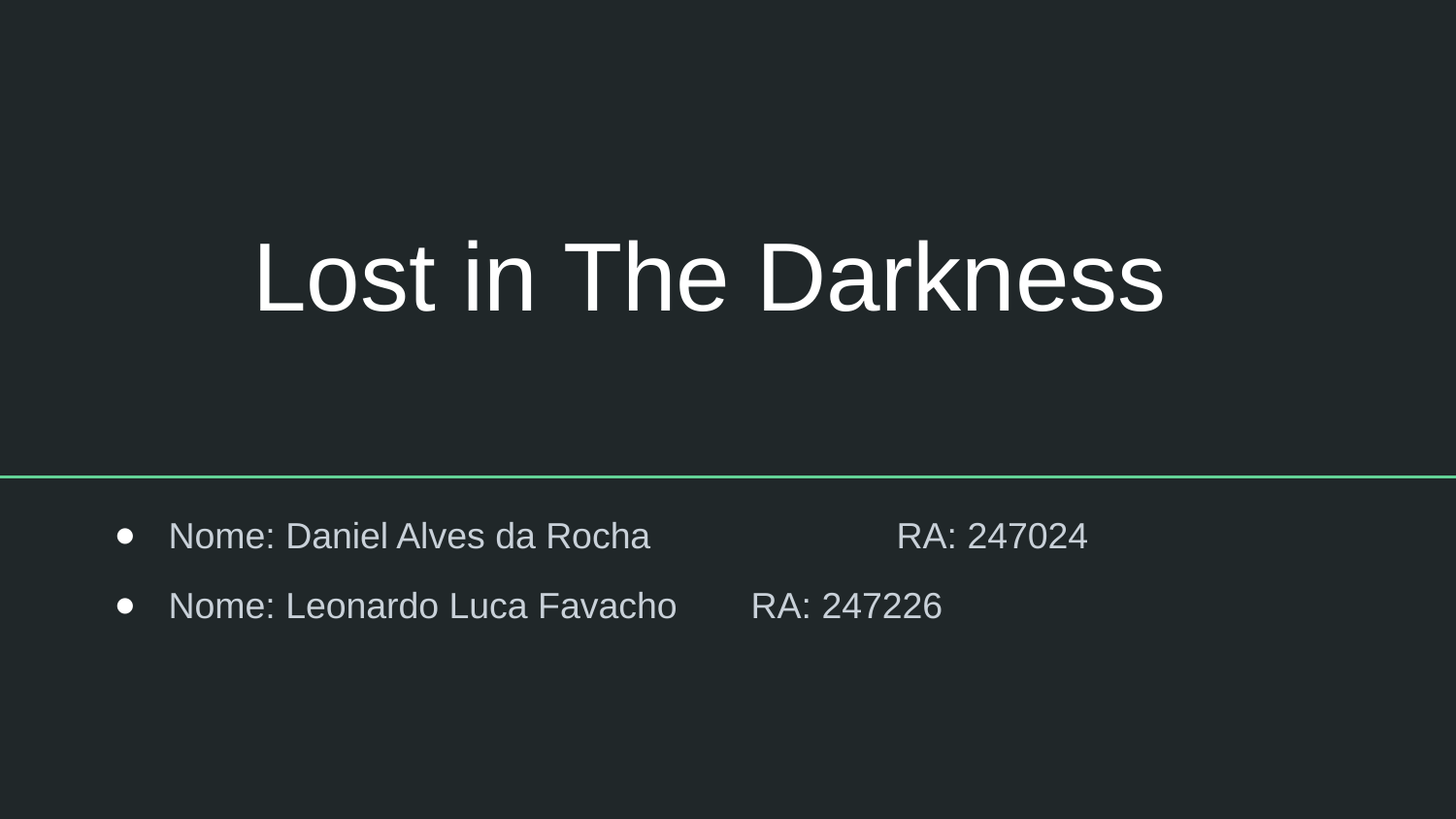

# Lost in The Darkness
Nome: Daniel Alves da Rocha 		RA: 247024

Nome: Leonardo Luca Favacho  	RA: 247226